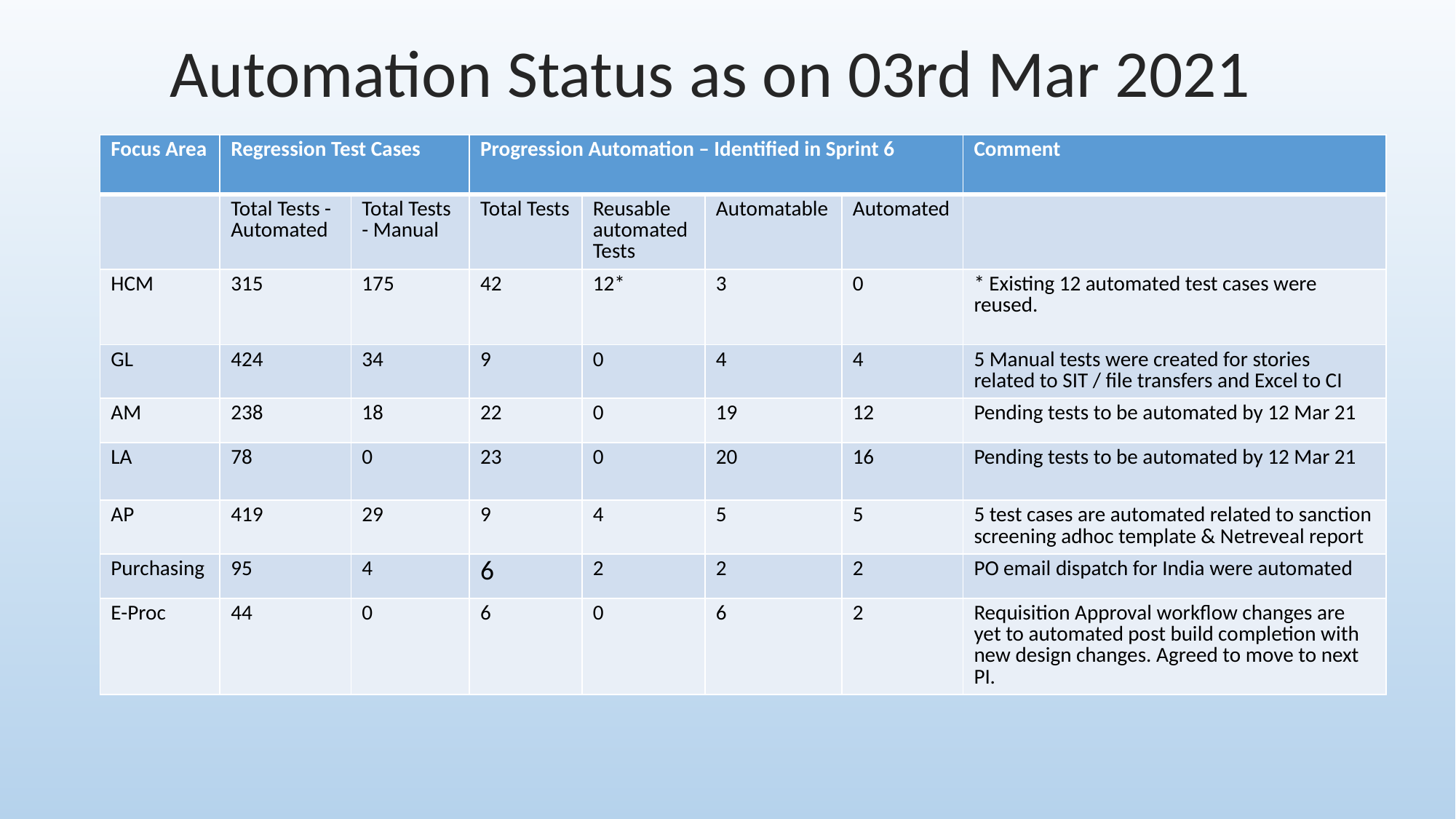

# Automation Status as on 03rd Mar 2021
| Focus Area | Regression Test Cases |  | Progression Automation – Identified in Sprint 6 |  |  |  | Comment |
| --- | --- | --- | --- | --- | --- | --- | --- |
|  | Total Tests - Automated | Total Tests - Manual | Total Tests | Reusable automated Tests | Automatable | Automated |  |
| HCM | 315 | 175 | 42 | 12\* | 3 | 0 | \* Existing 12 automated test cases were reused. |
| GL | 424 | 34 | 9 | 0 | 4 | 4 | 5 Manual tests were created for stories related to SIT / file transfers and Excel to CI |
| AM | 238 | 18 | 22 | 0 | 19 | 12 | Pending tests to be automated by 12 Mar 21 |
| LA | 78 | 0 | 23 | 0 | 20 | 16 | Pending tests to be automated by 12 Mar 21 |
| AP | 419 | 29 | 9 | 4 | 5 | 5 | 5 test cases are automated related to sanction screening adhoc template & Netreveal report |
| Purchasing | 95 | 4 | 6 | 2 | 2 | 2 | PO email dispatch for India were automated |
| E-Proc | 44 | 0 | 6 | 0 | 6 | 2 | Requisition Approval workflow changes are yet to automated post build completion with new design changes. Agreed to move to next PI. |